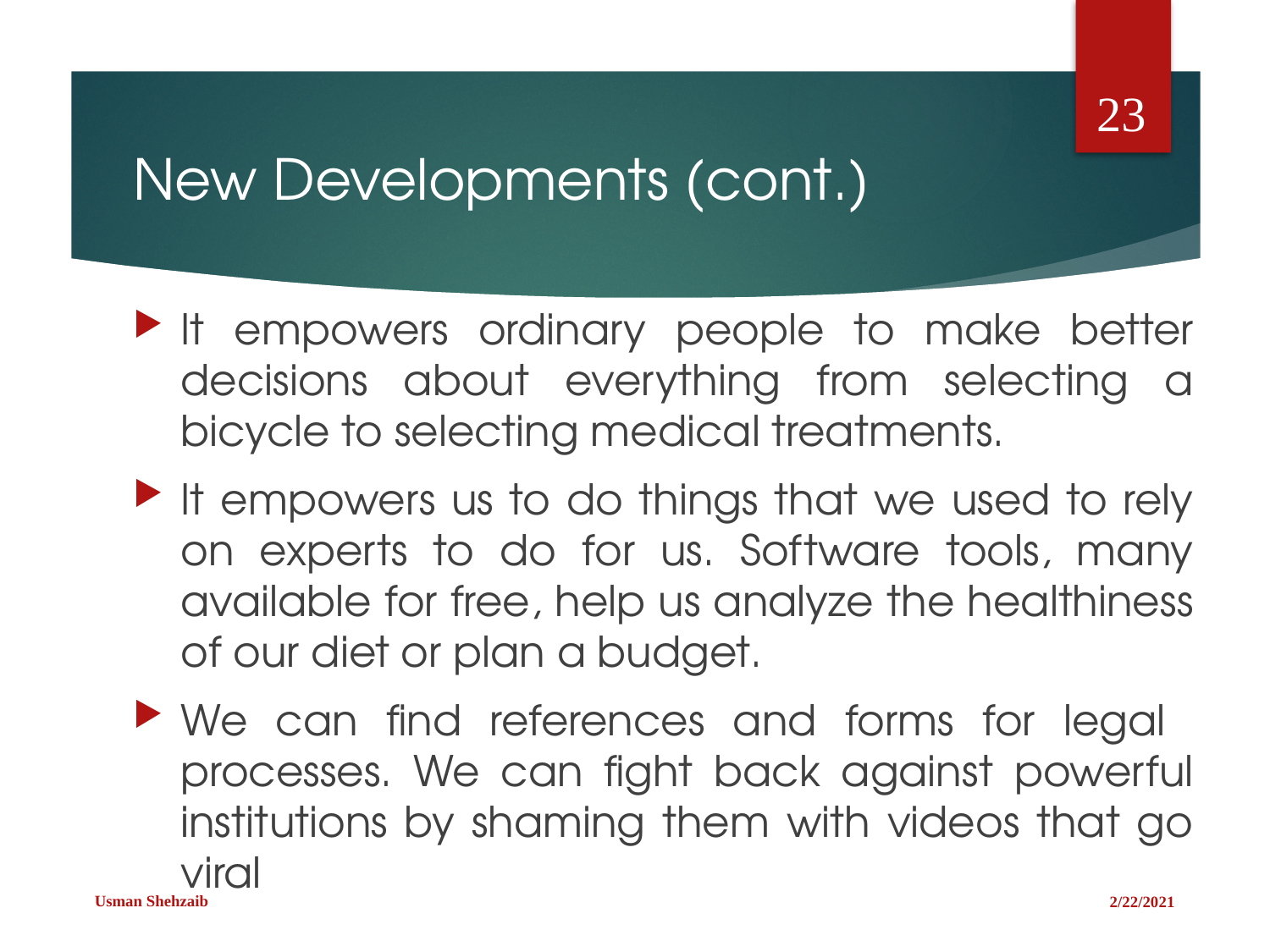

23
# New Developments (cont.)
It empowers ordinary people to make better decisions about everything from selecting a bicycle to selecting medical treatments.
It empowers us to do things that we used to rely on experts to do for us. Software tools, many available for free, help us analyze the healthiness of our diet or plan a budget.
We can find references and forms for legal  processes. We can fight back against powerful institutions by shaming them with videos that go viral
Usman Shehzaib
2/22/2021